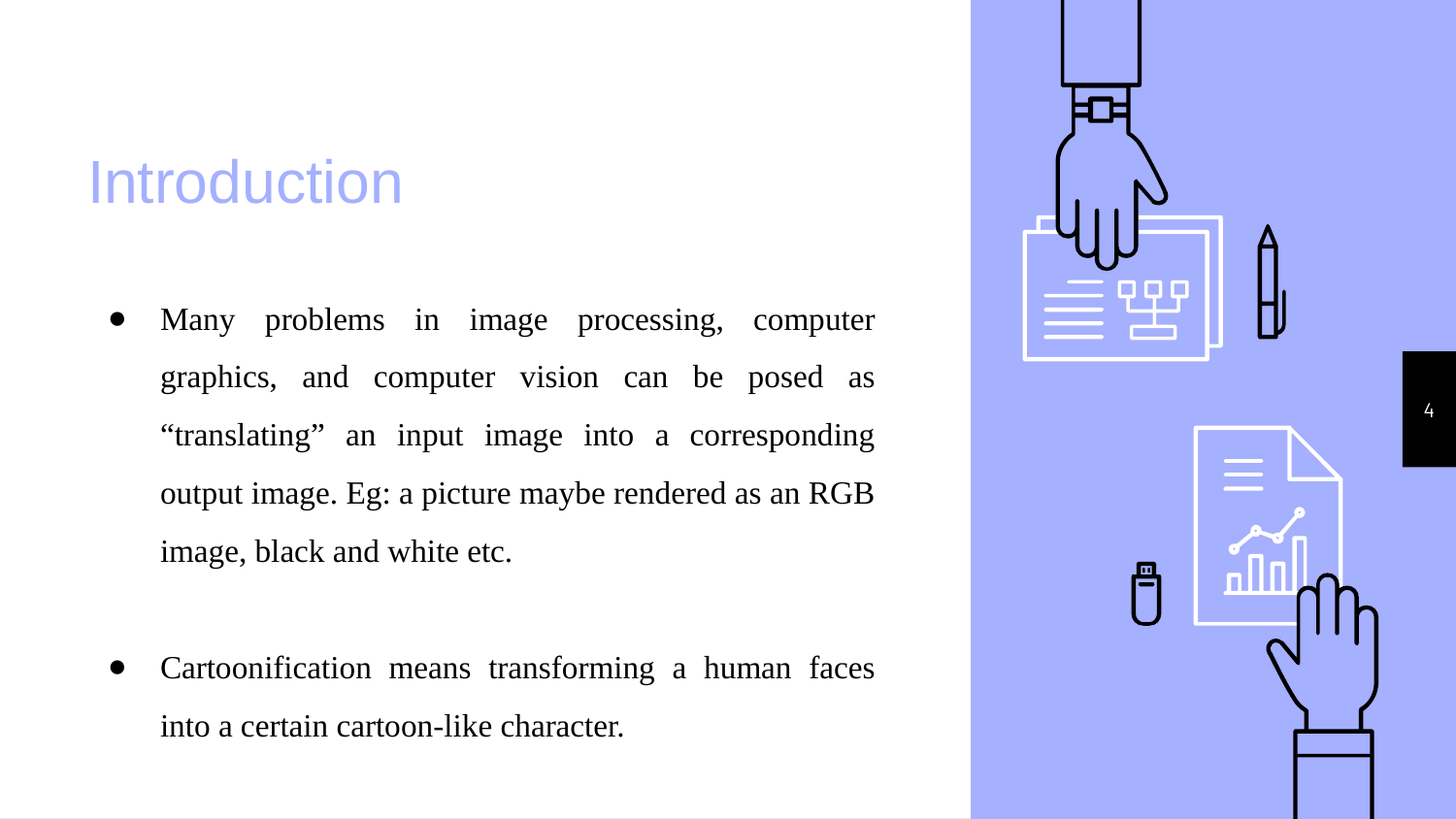

# Introduction
Many problems in image processing, computer graphics, and computer vision can be posed as “translating” an input image into a corresponding output image. Eg: a picture maybe rendered as an RGB image, black and white etc.

Cartoonification means transforming a human faces into a certain cartoon-like character.

4